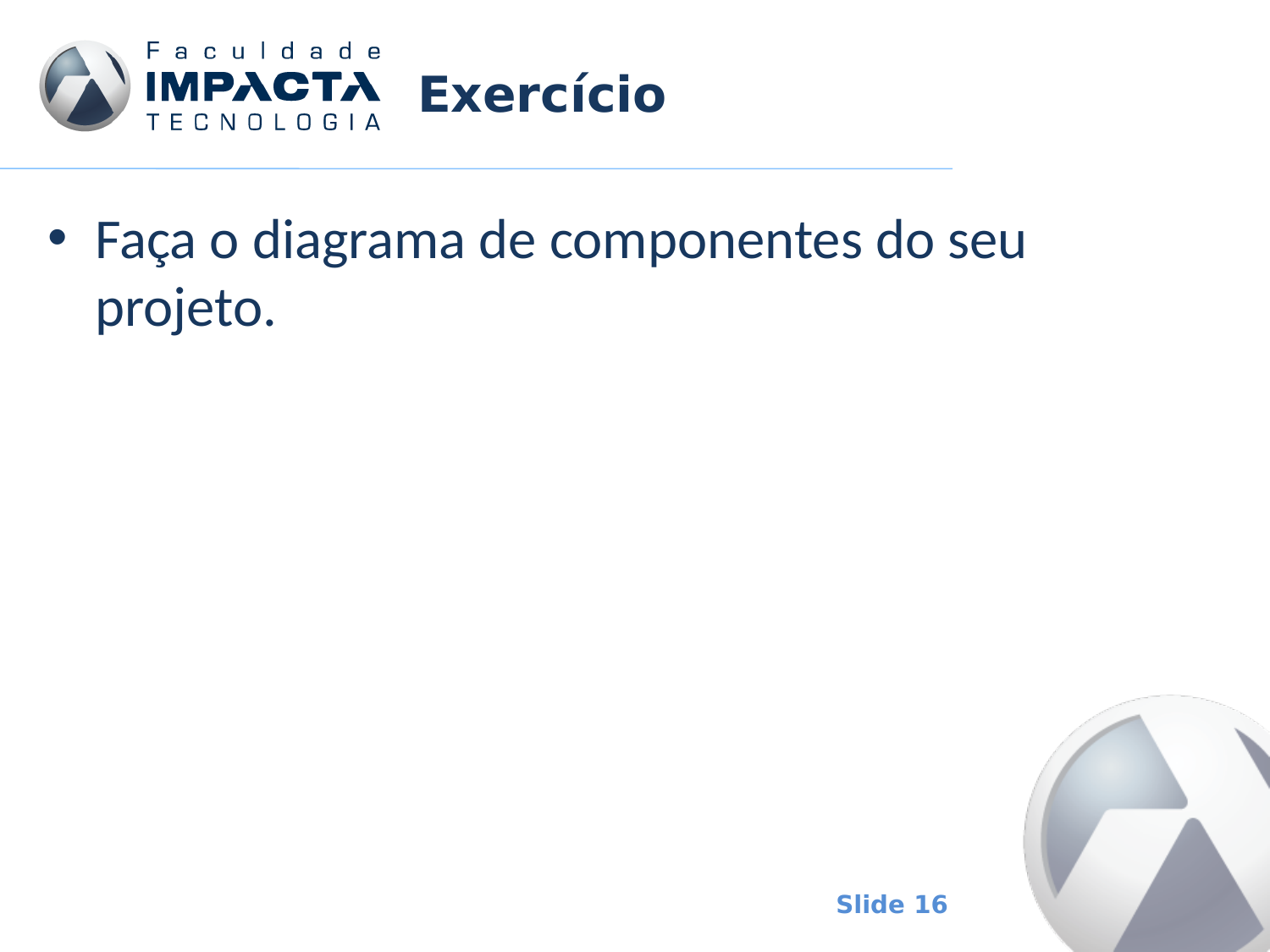

# Exercício
Faça o diagrama de componentes do seu projeto.